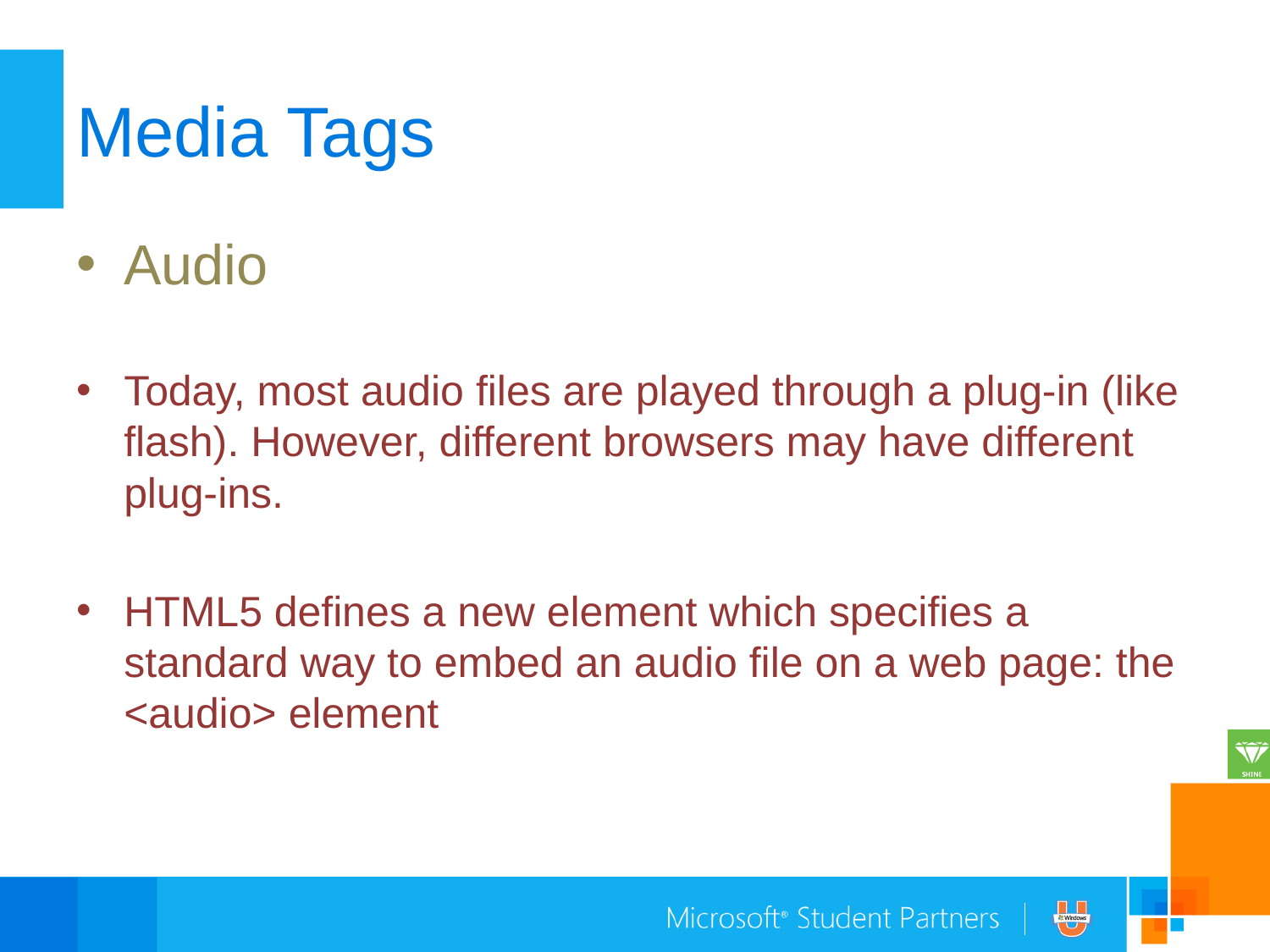

# Media Tags
Audio

Today, most audio files are played through a plug-in (like flash). However, different browsers may have different plug-ins.

HTML5 defines a new element which specifies a standard way to embed an audio file on a web page: the <audio> element